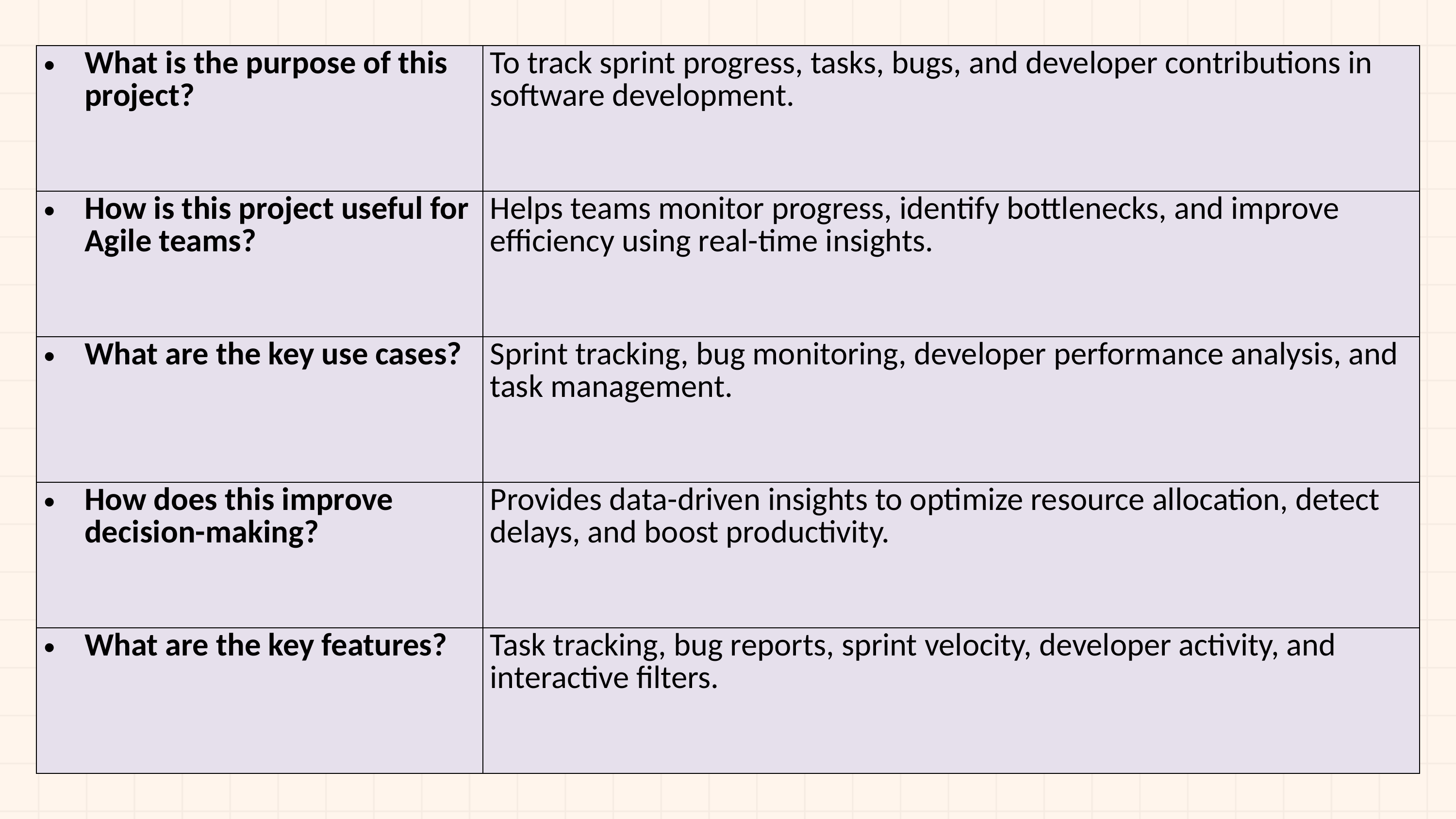

| What is the purpose of this project? | To track sprint progress, tasks, bugs, and developer contributions in software development. |
| --- | --- |
| How is this project useful for Agile teams? | Helps teams monitor progress, identify bottlenecks, and improve efficiency using real-time insights. |
| What are the key use cases? | Sprint tracking, bug monitoring, developer performance analysis, and task management. |
| How does this improve decision-making? | Provides data-driven insights to optimize resource allocation, detect delays, and boost productivity. |
| What are the key features? | Task tracking, bug reports, sprint velocity, developer activity, and interactive filters. |